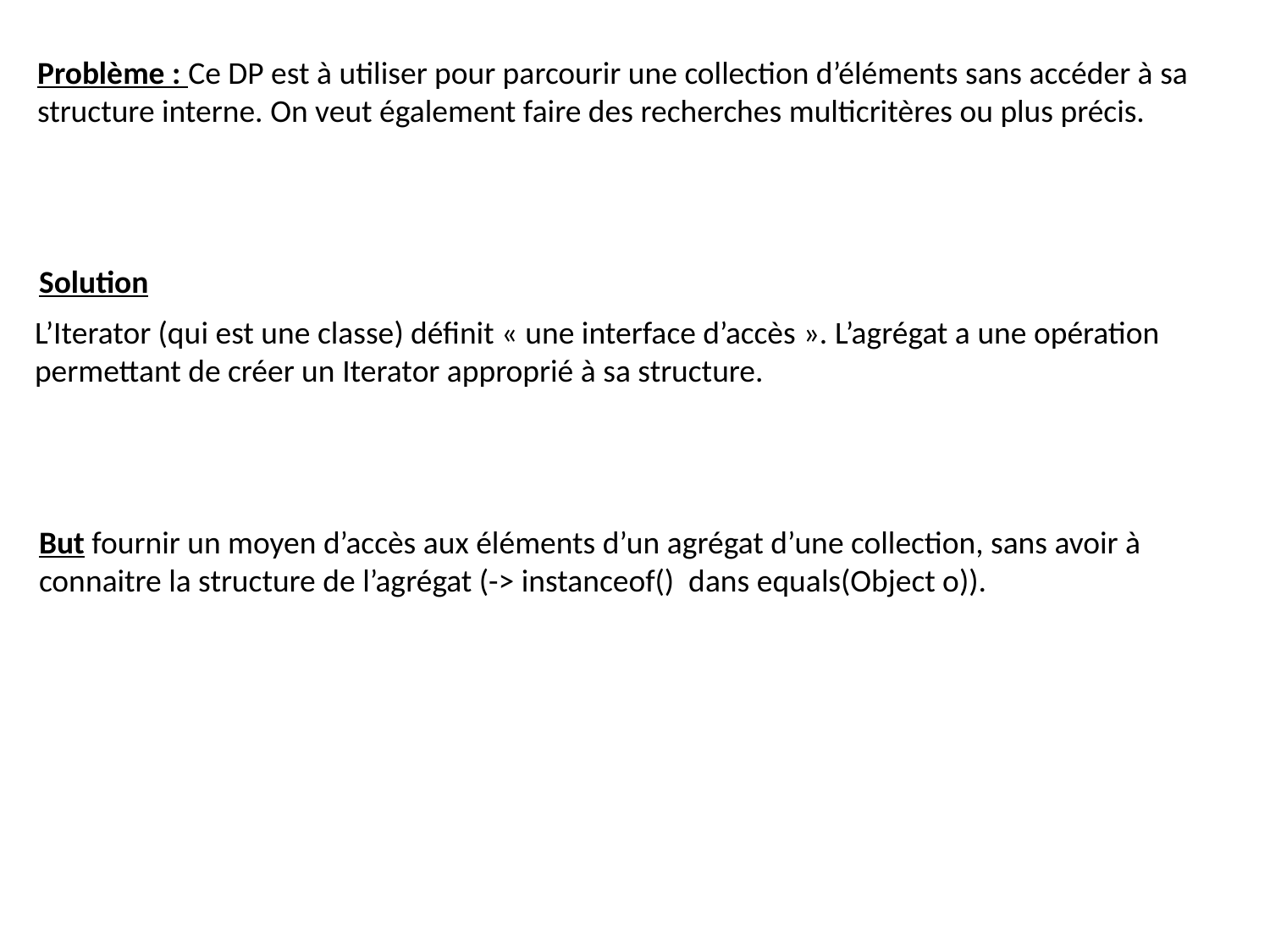

Problème : Ce DP est à utiliser pour parcourir une collection d’éléments sans accéder à sa structure interne. On veut également faire des recherches multicritères ou plus précis.

Solution
L’Iterator (qui est une classe) définit « une interface d’accès ». L’agrégat a une opération permettant de créer un Iterator approprié à sa structure.
But fournir un moyen d’accès aux éléments d’un agrégat d’une collection, sans avoir à connaitre la structure de l’agrégat (-> instanceof()  dans equals(Object o)).